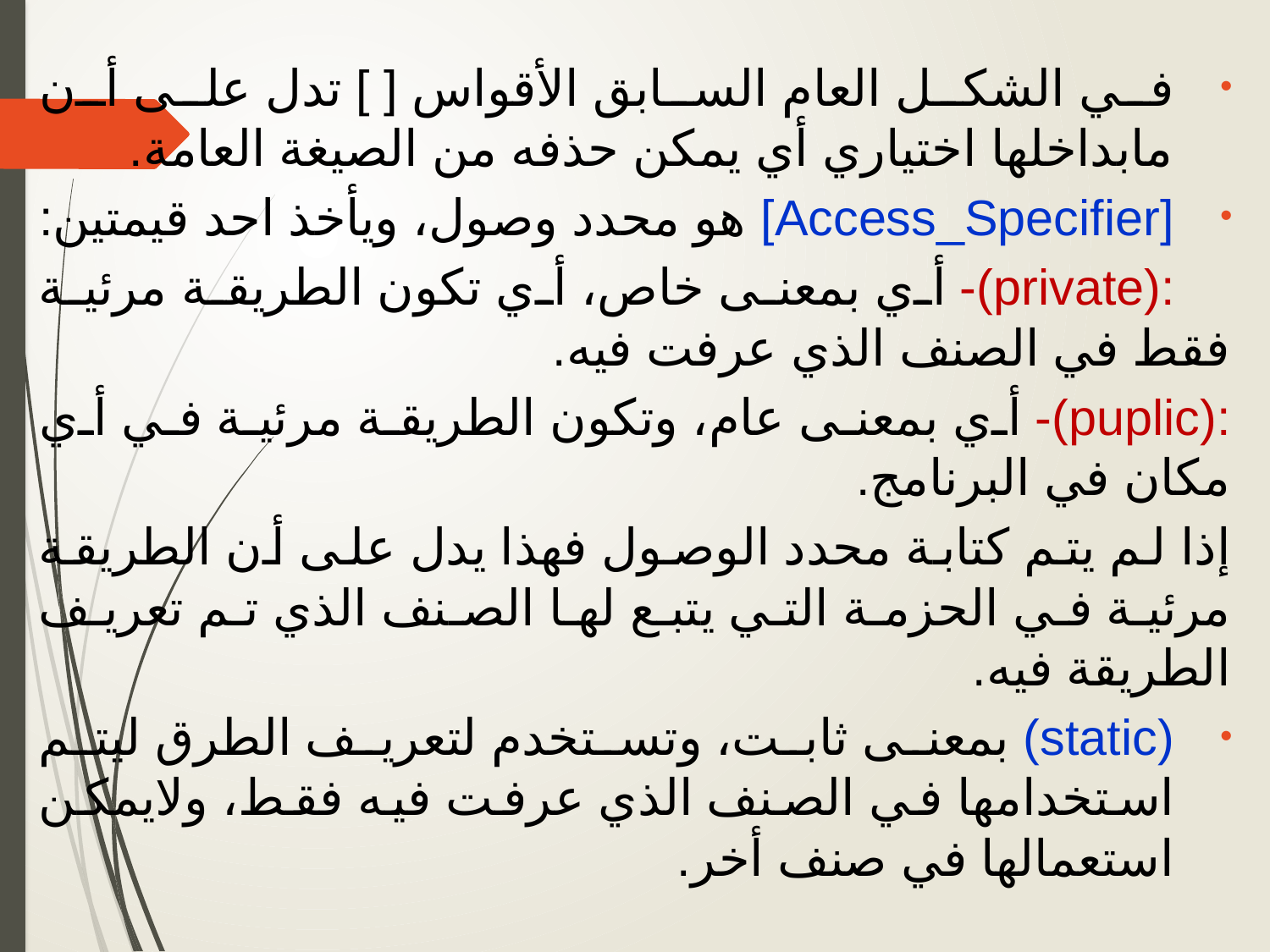

في الشكل العام السابق الأقواس [ ] تدل على أن مابداخلها اختياري أي يمكن حذفه من الصيغة العامة.
[Access_Specifier] هو محدد وصول، ويأخذ احد قيمتين:
    :(private)- أي بمعنى خاص، أي تكون الطريقة مرئية فقط في الصنف الذي عرفت فيه.
:(puplic)- أي بمعنى عام، وتكون الطريقة مرئية في أي مكان في البرنامج.
إذا لم يتم كتابة محدد الوصول فهذا يدل على أن الطريقة مرئية في الحزمة التي يتبع لها الصنف الذي تم تعريف الطريقة فيه.
(static) بمعنى ثابت، وتستخدم لتعريف الطرق ليتم استخدامها في الصنف الذي عرفت فيه فقط، ولايمكن استعمالها في صنف أخر.